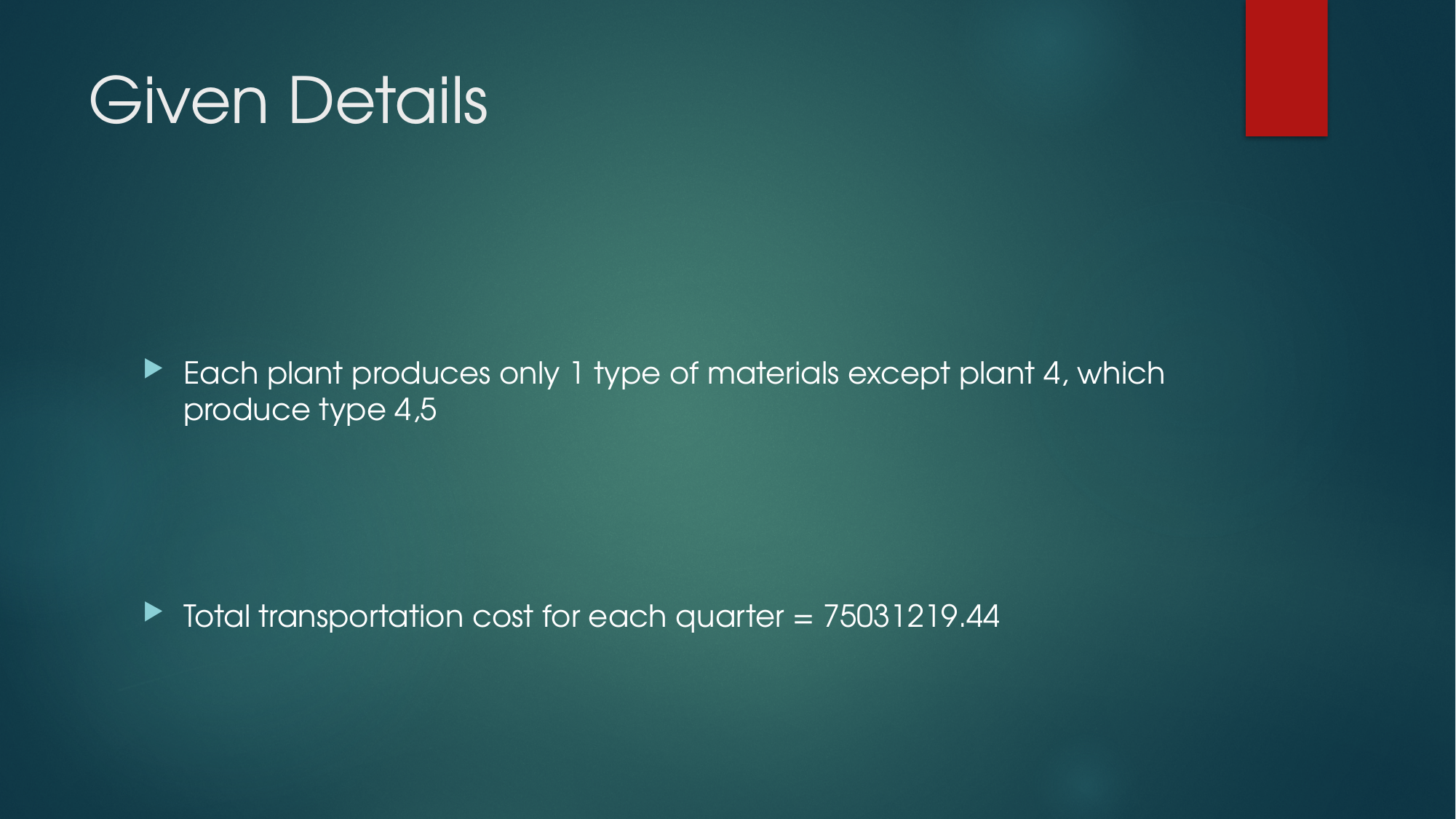

# Given Details

Each plant produces only 1 type of materials except plant 4, which produce type 4,5

Total transportation cost for each quarter = 75031219.44